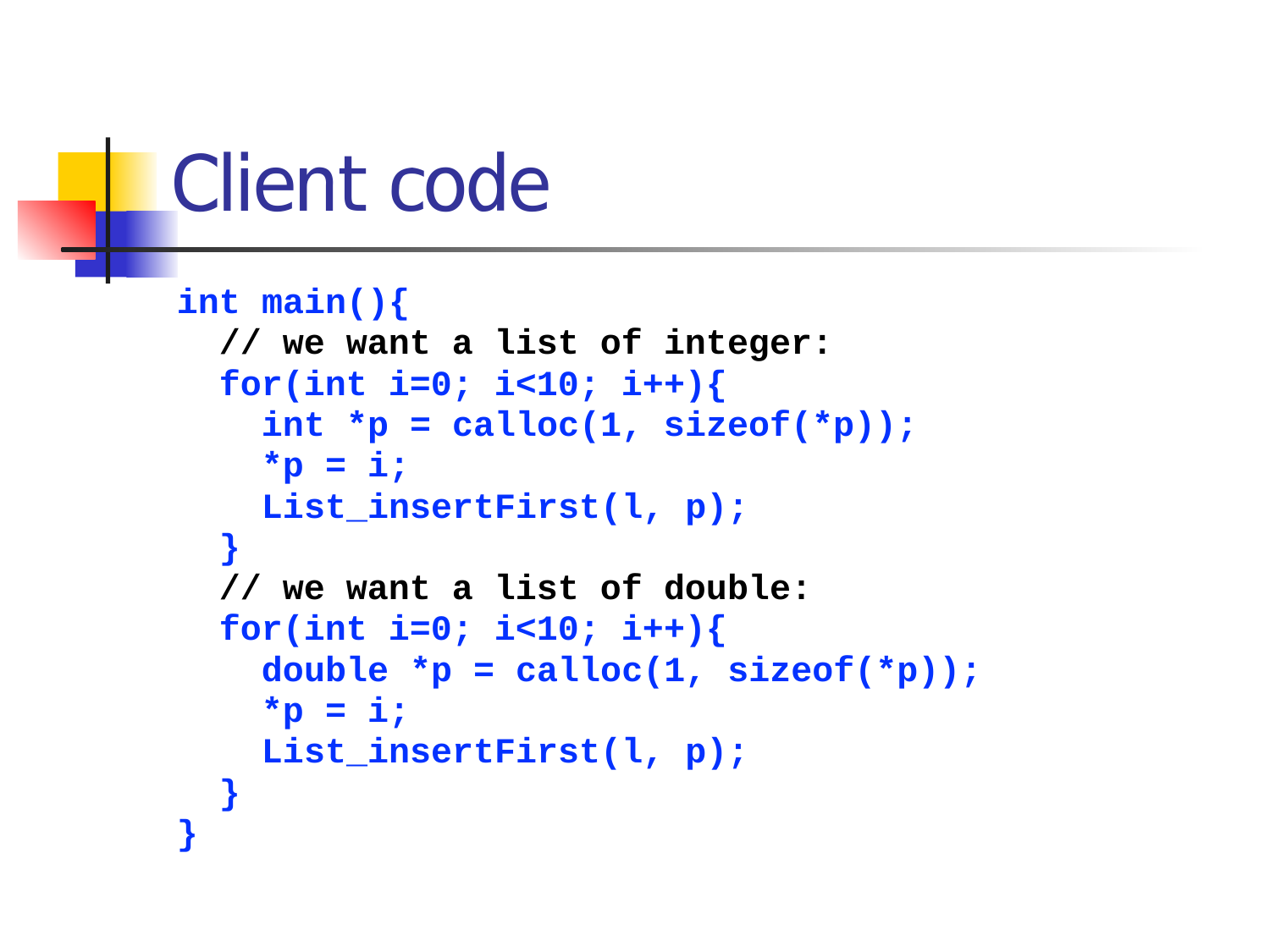

# Client code
int main(){
  // we want a list of integer:
  for(int i=0; i<10; i++){
    int *p = calloc(1, sizeof(*p));
    *p = i;
    List_insertFirst(l, p);
  }
  // we want a list of double:
  for(int i=0; i<10; i++){
    double *p = calloc(1, sizeof(*p));
    *p = i;
    List_insertFirst(l, p);
  }
}